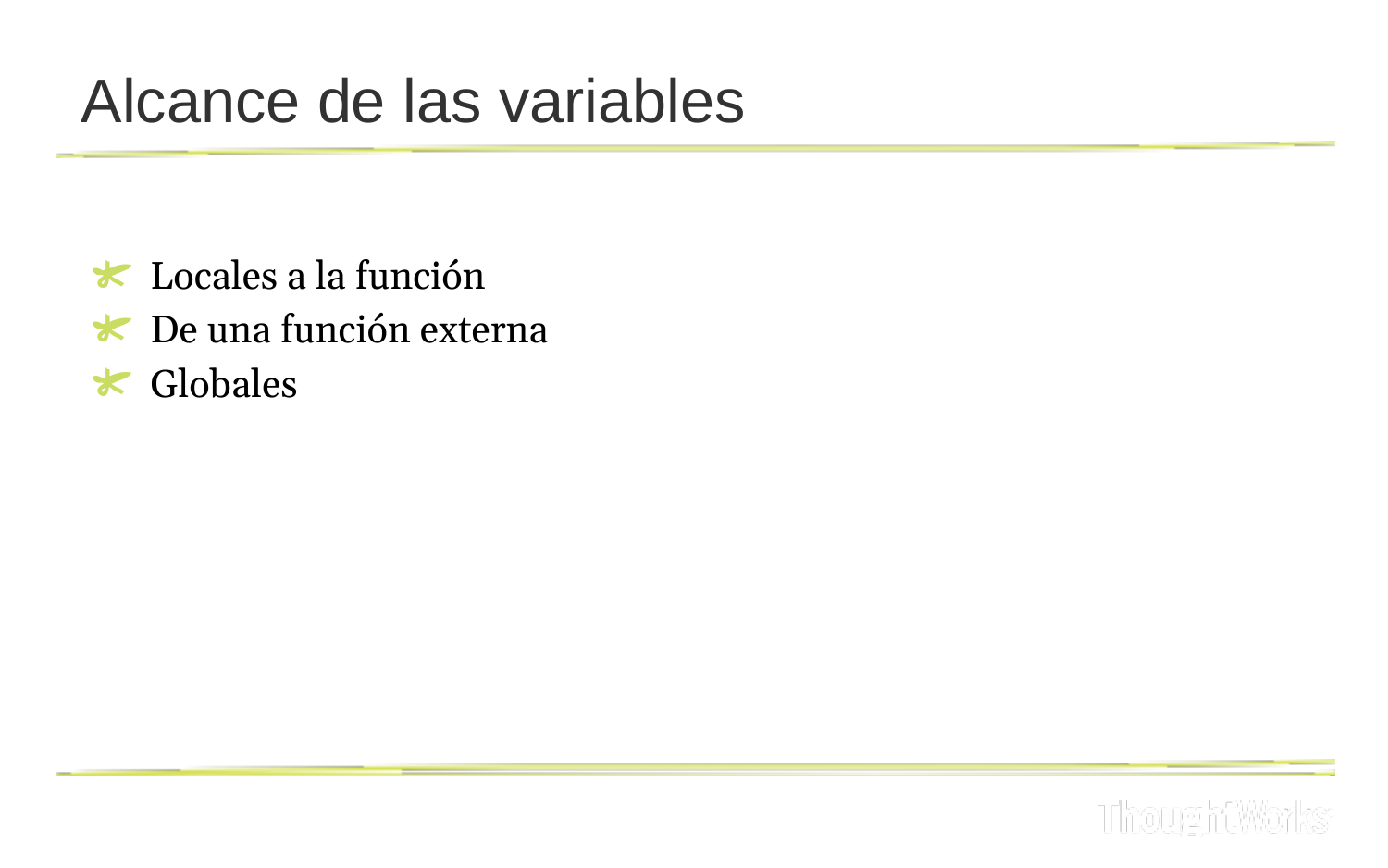

# Alcance de las variables
Locales a la función
De una función externa
Globales